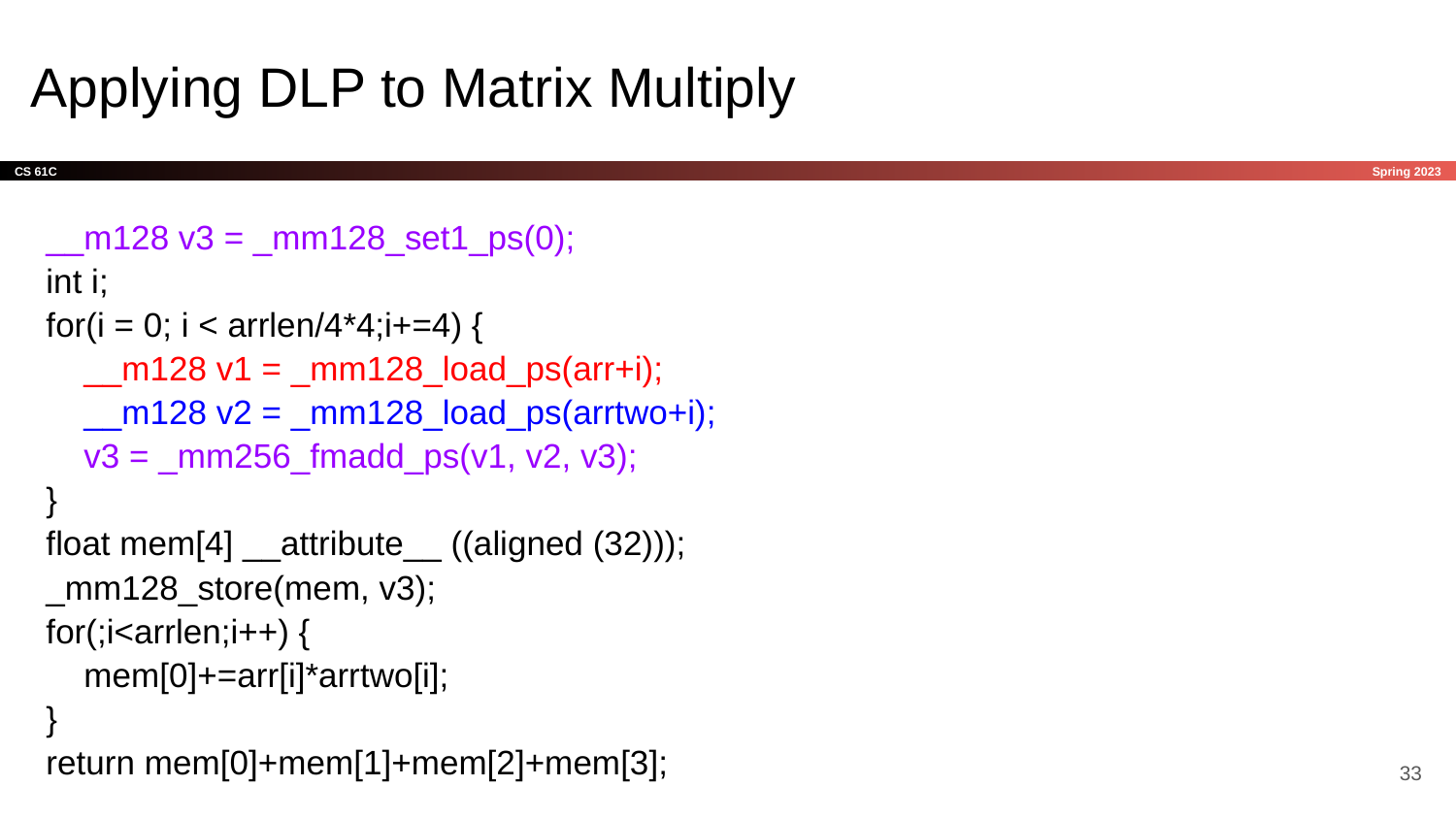

# Applying DLP to Matrix Multiply
__m128 v3 = _mm128_set1_ps(0);
int i;
for(i = 0; i < arrlen/4*4;i+=4) {
    __m128 v1 = _mm128_load_ps(arr+i);
    __m128 v2 = _mm128_load_ps(arrtwo+i);
    v3 = _mm256_fmadd_ps(v1, v2, v3);
}
float mem[4] __attribute__ ((aligned (32)));
_mm128_store(mem, v3);
for(;i<arrlen;i++) {
    mem[0]+=arr[i]*arrtwo[i];
}
return mem[0]+mem[1]+mem[2]+mem[3];
33